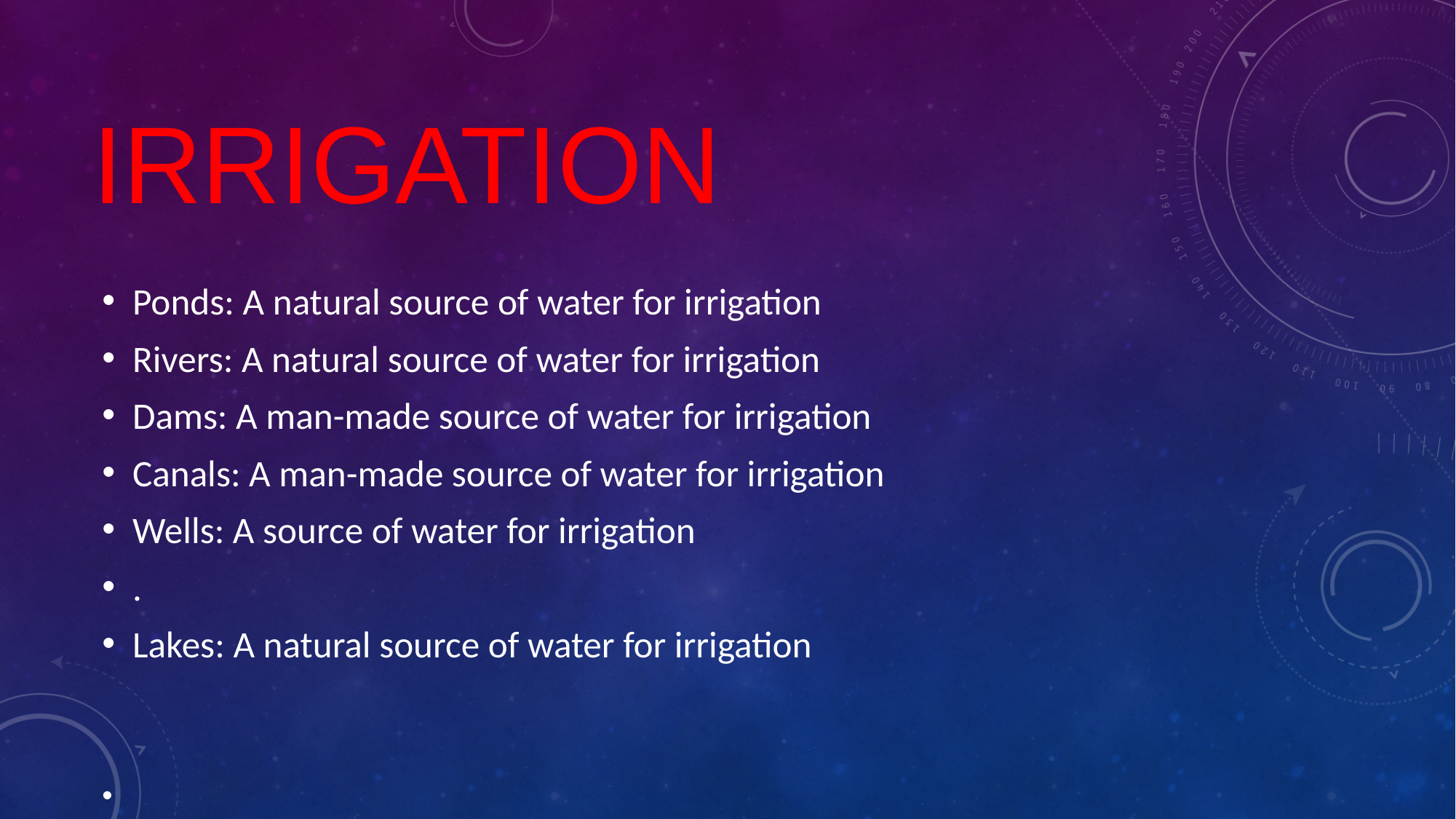

# irrigation

Ponds: A natural source of water for irrigation
Rivers: A natural source of water for irrigation
Dams: A man-made source of water for irrigation
Canals: A man-made source of water for irrigation
Wells: A source of water for irrigation
.
Lakes: A natural source of water for irrigation